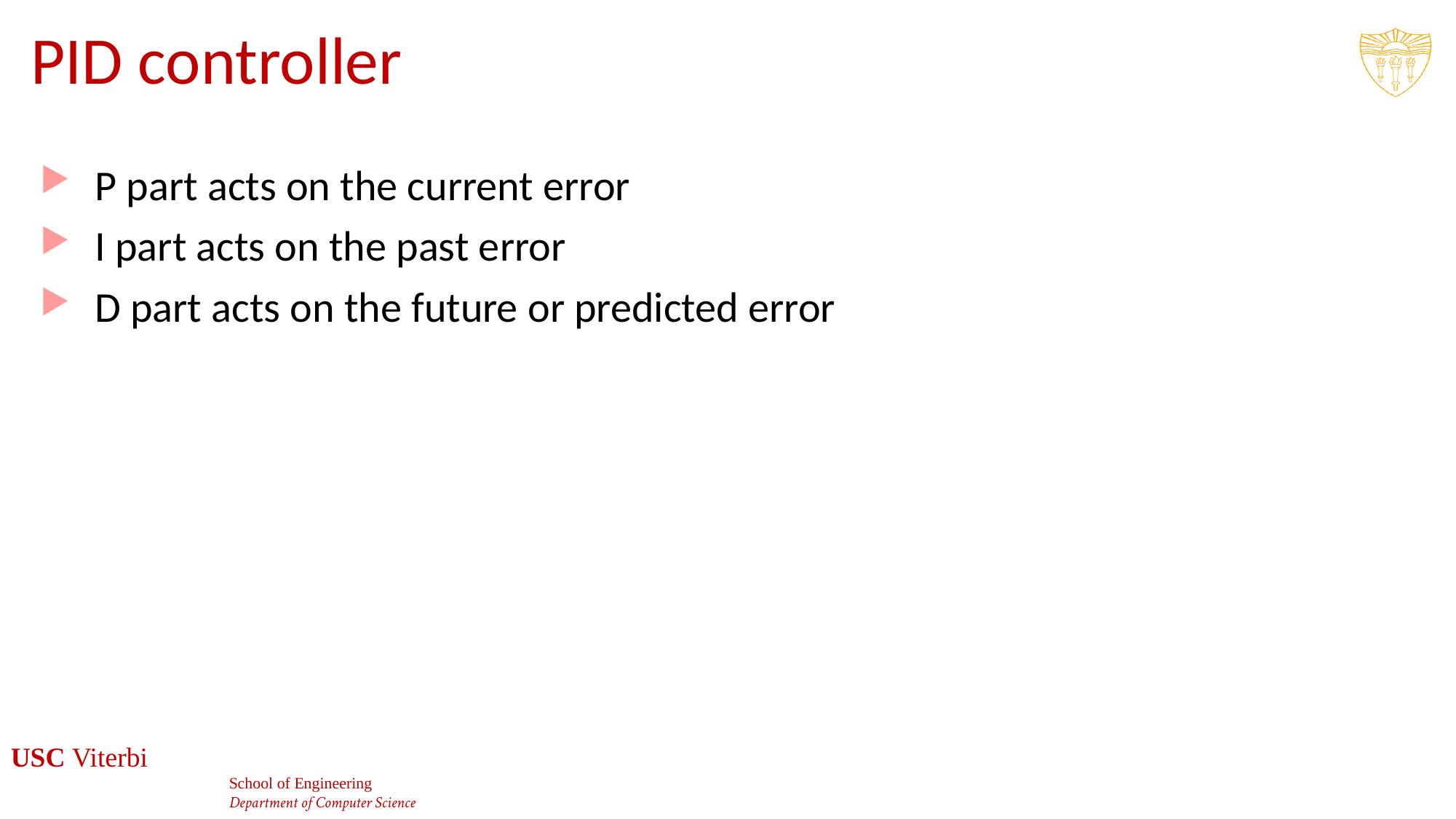

# PID controller
P part acts on the current error
I part acts on the past error
D part acts on the future or predicted error

10